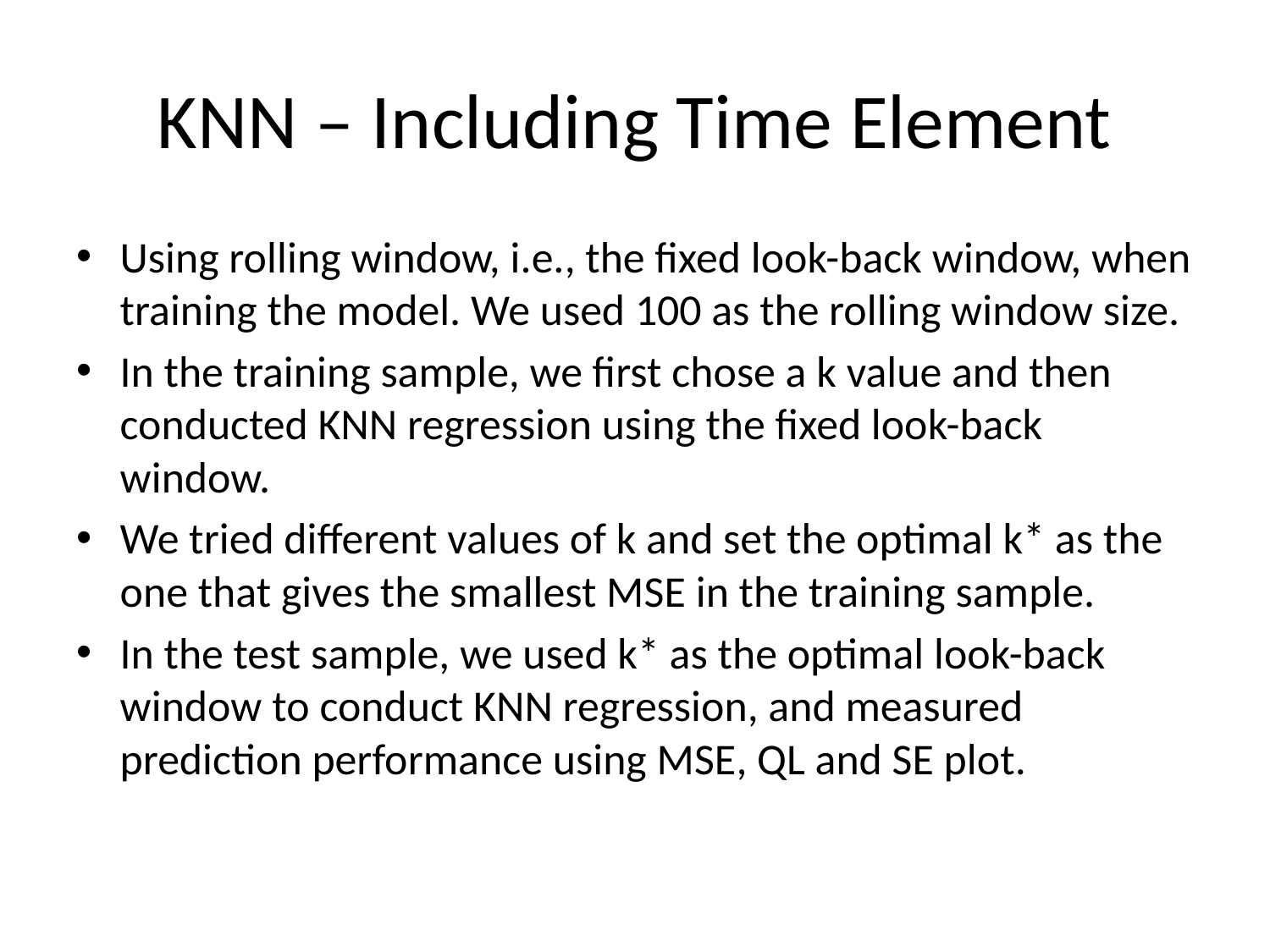

# KNN – Including Time Element
Using rolling window, i.e., the fixed look-back window, when training the model. We used 100 as the rolling window size.
In the training sample, we first chose a k value and then conducted KNN regression using the fixed look-back window.
We tried different values of k and set the optimal k* as the one that gives the smallest MSE in the training sample.
In the test sample, we used k* as the optimal look-back window to conduct KNN regression, and measured prediction performance using MSE, QL and SE plot.